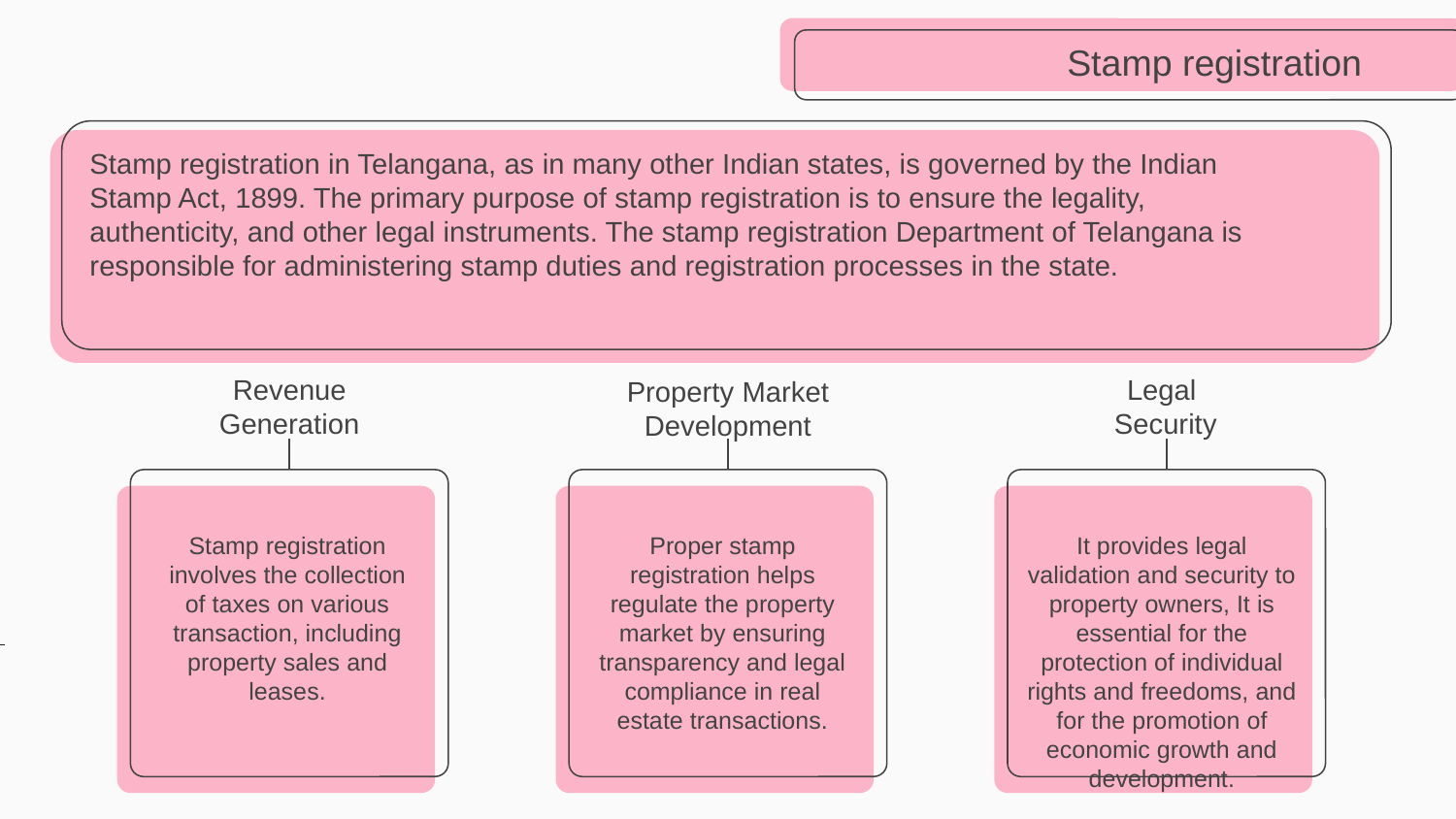

Stamp registration

Stamp registration in Telangana, as in many other Indian states, is governed by the Indian Stamp Act, 1899. The primary purpose of stamp registration is to ensure the legality, authenticity, and other legal instruments. The stamp registration Department of Telangana is responsible for administering stamp duties and registration processes in the state.

Revenue Generation
Legal
Security
Property Market Development

Stamp registration involves the collection of taxes on various transaction, including property sales and leases.
Proper stamp registration helps regulate the property market by ensuring transparency and legal compliance in real estate transactions.
It provides legal validation and security to property owners, It is essential for the protection of individual rights and freedoms, and for the promotion of economic growth and development.